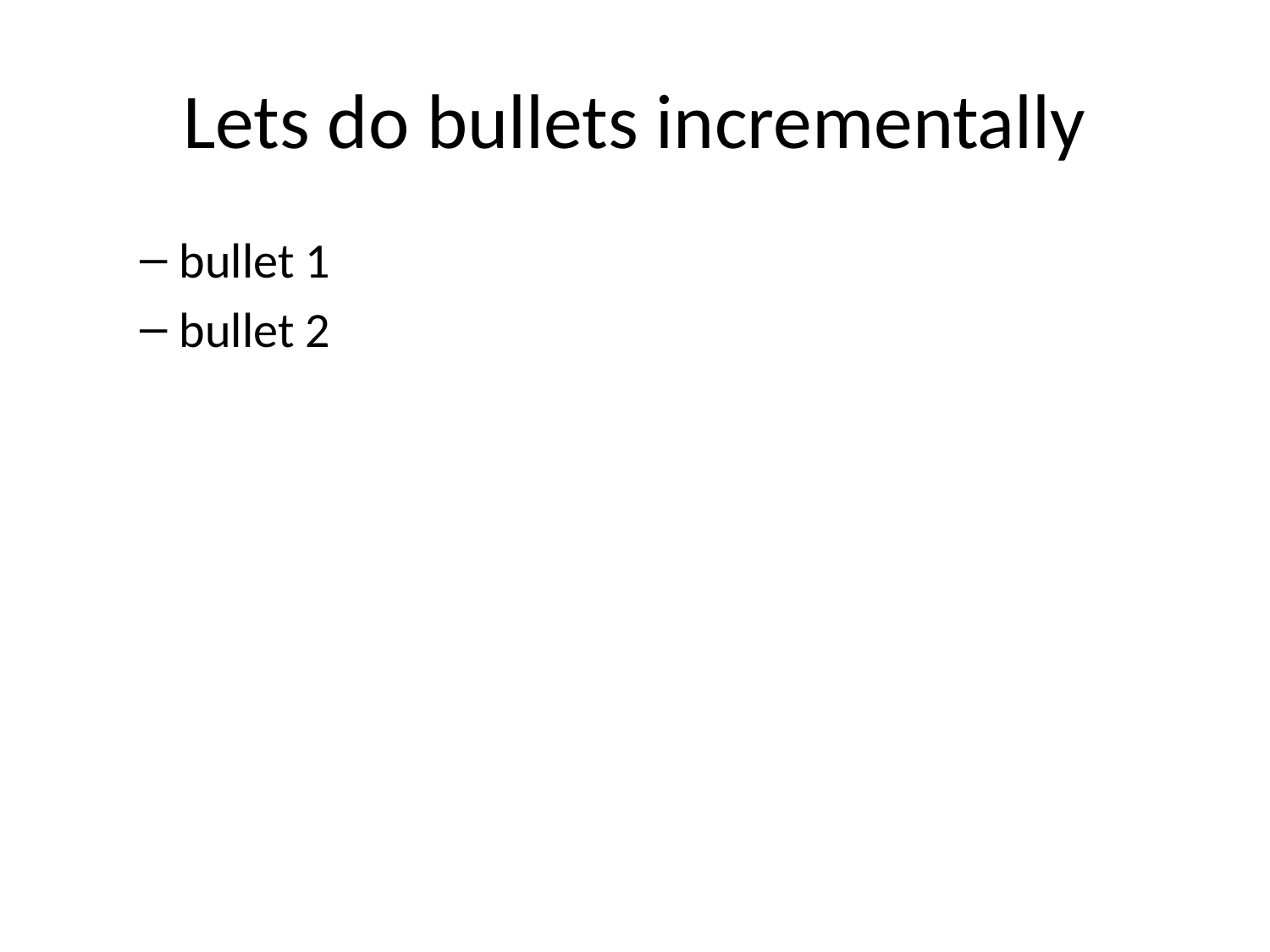

# Lets do bullets incrementally
bullet 1
bullet 2